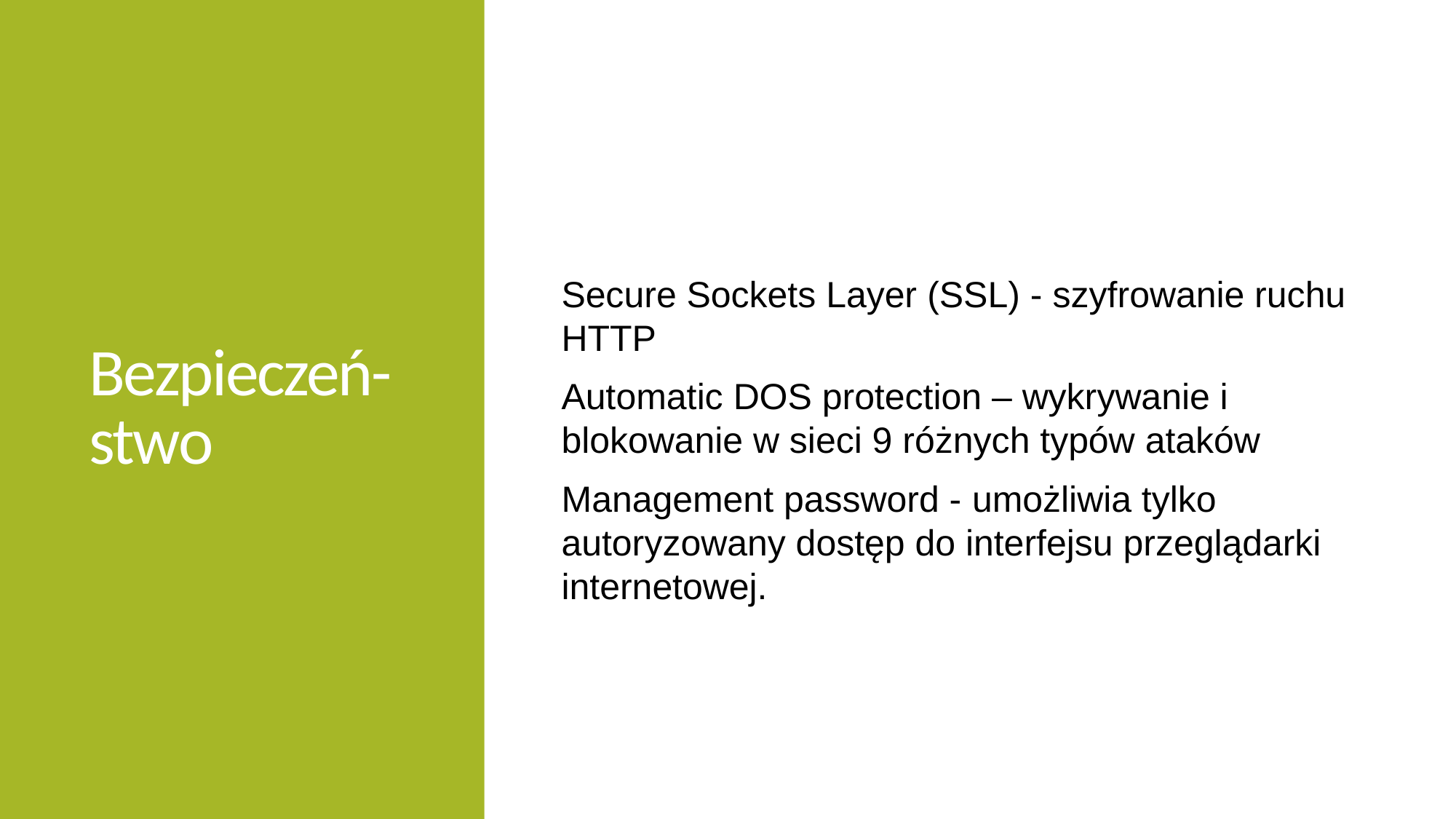

Bezpieczeń-stwo

Secure Sockets Layer (SSL) - szyfrowanie ruchu HTTP
Automatic DOS protection – wykrywanie i blokowanie w sieci 9 różnych typów ataków
Management password - umożliwia tylko autoryzowany dostęp do interfejsu przeglądarki internetowej.